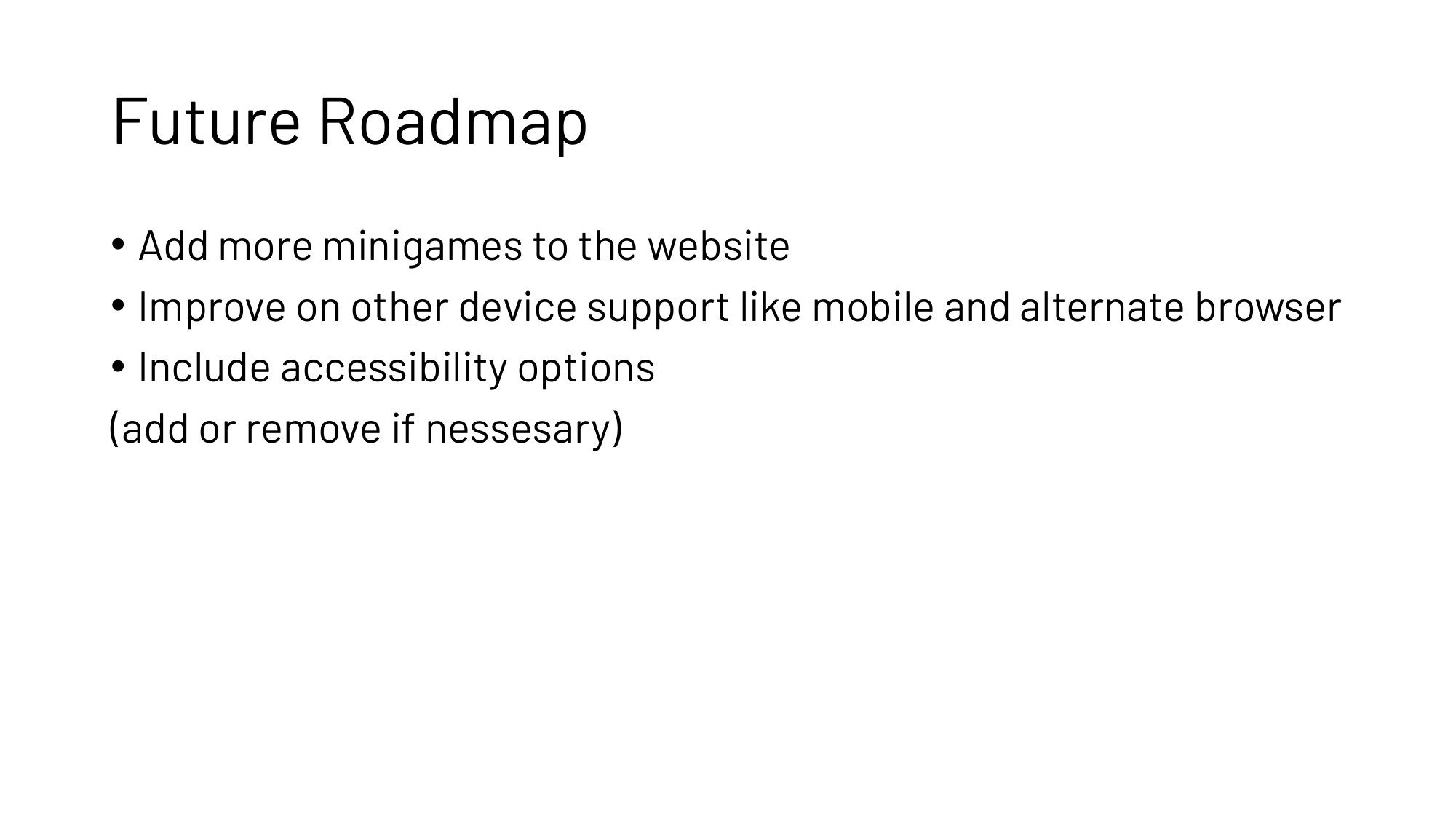

# Future Roadmap
Add more minigames to the website
Improve on other device support like mobile and alternate browser
Include accessibility options
(add or remove if nessesary)